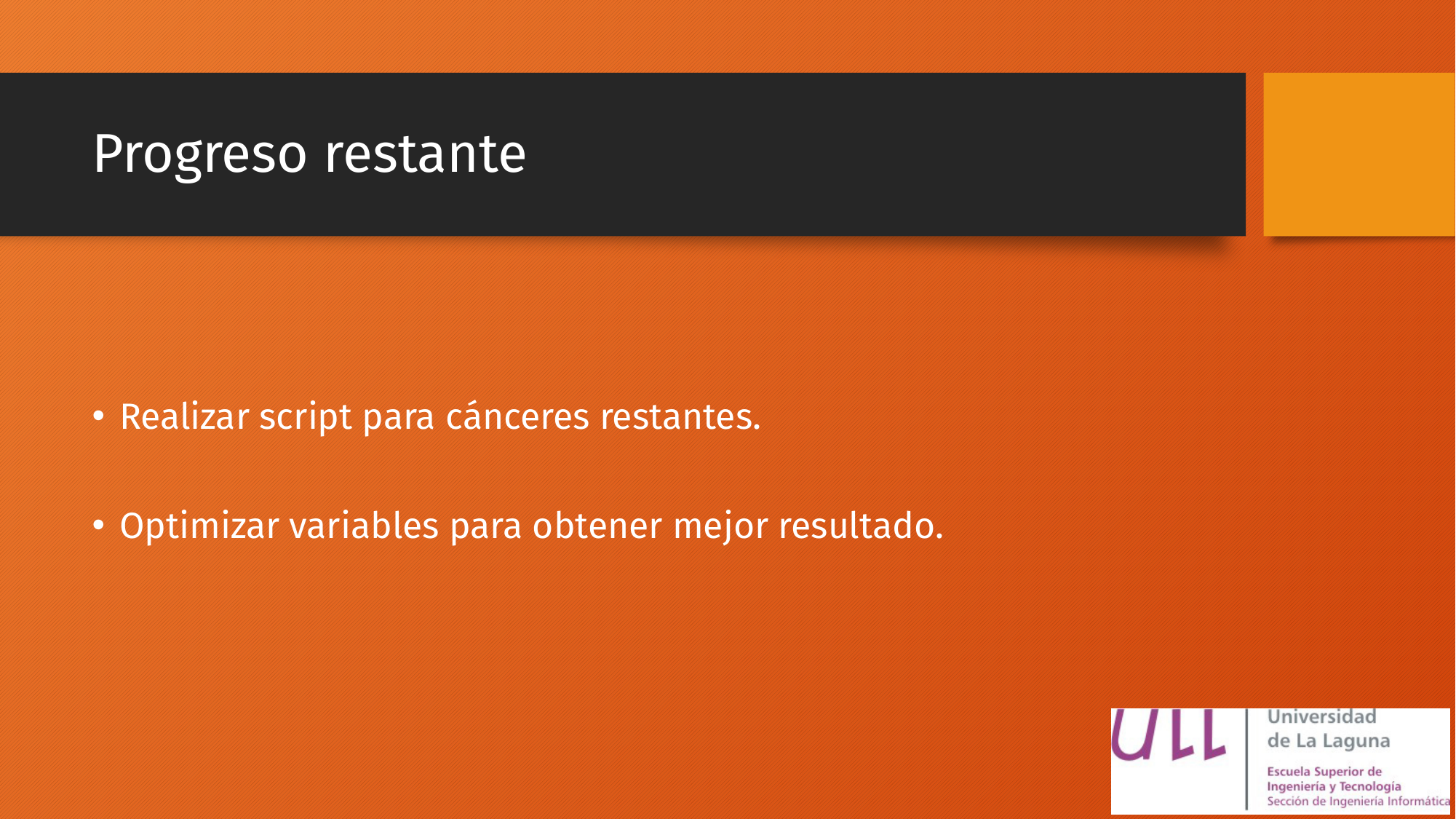

# Progreso restante

Realizar script para cánceres restantes.

Optimizar variables para obtener mejor resultado.